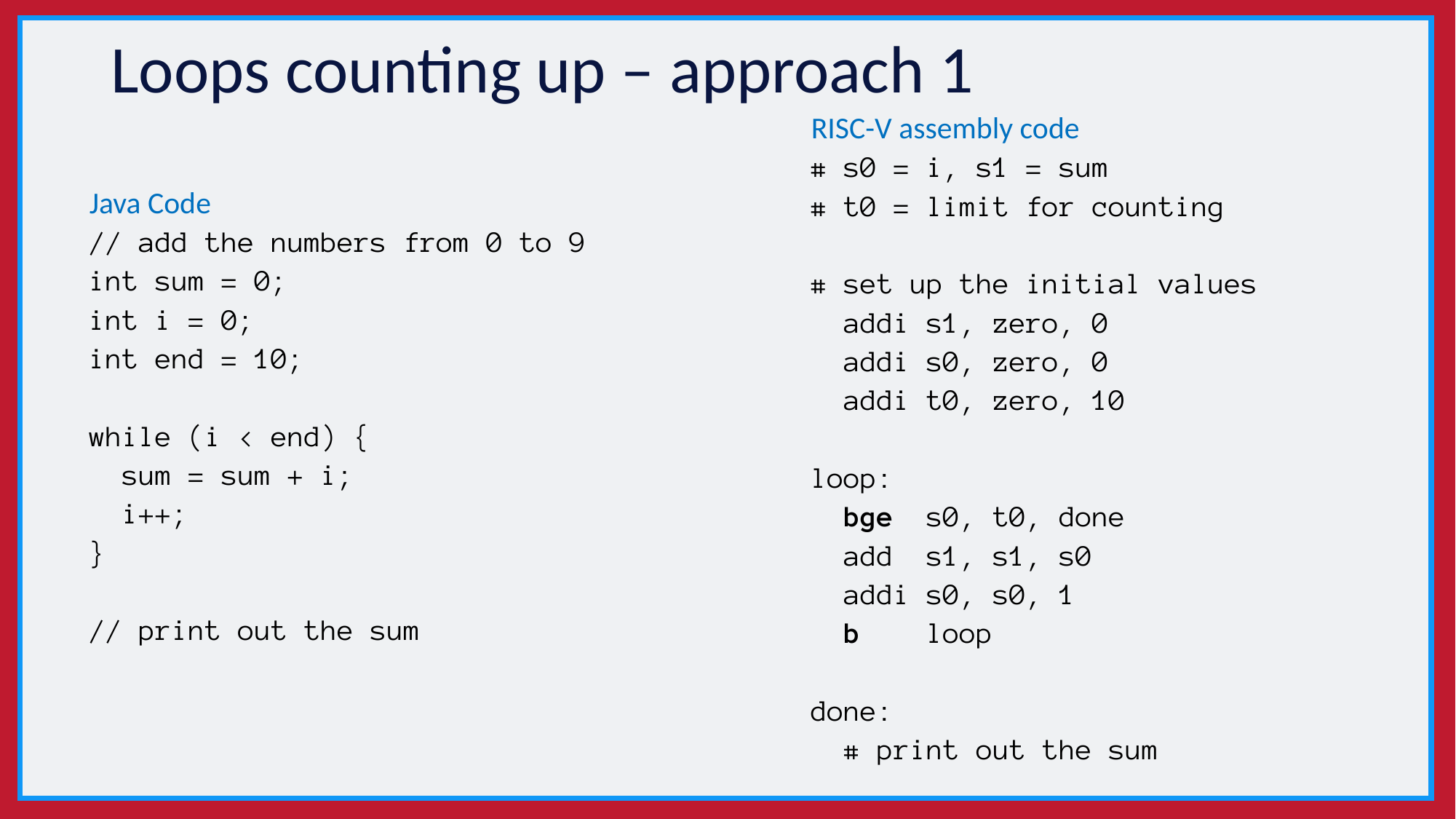

# Loops counting up – approach 1
RISC-V assembly code
# s0 = i, s1 = sum
# t0 = limit for counting

# set up the initial values
  addi s1, zero, 0
  addi s0, zero, 0
  addi t0, zero, 10

loop:
  bge  s0, t0, done
  add  s1, s1, s0
  addi s0, s0, 1
  b    loop

done:
  # print out the sum
Java Code
// add the numbers from 0 to 9
int sum = 0;
int i = 0;
int end = 10;

while (i < end) {
  sum = sum + i;
  i++;
}

// print out the sum